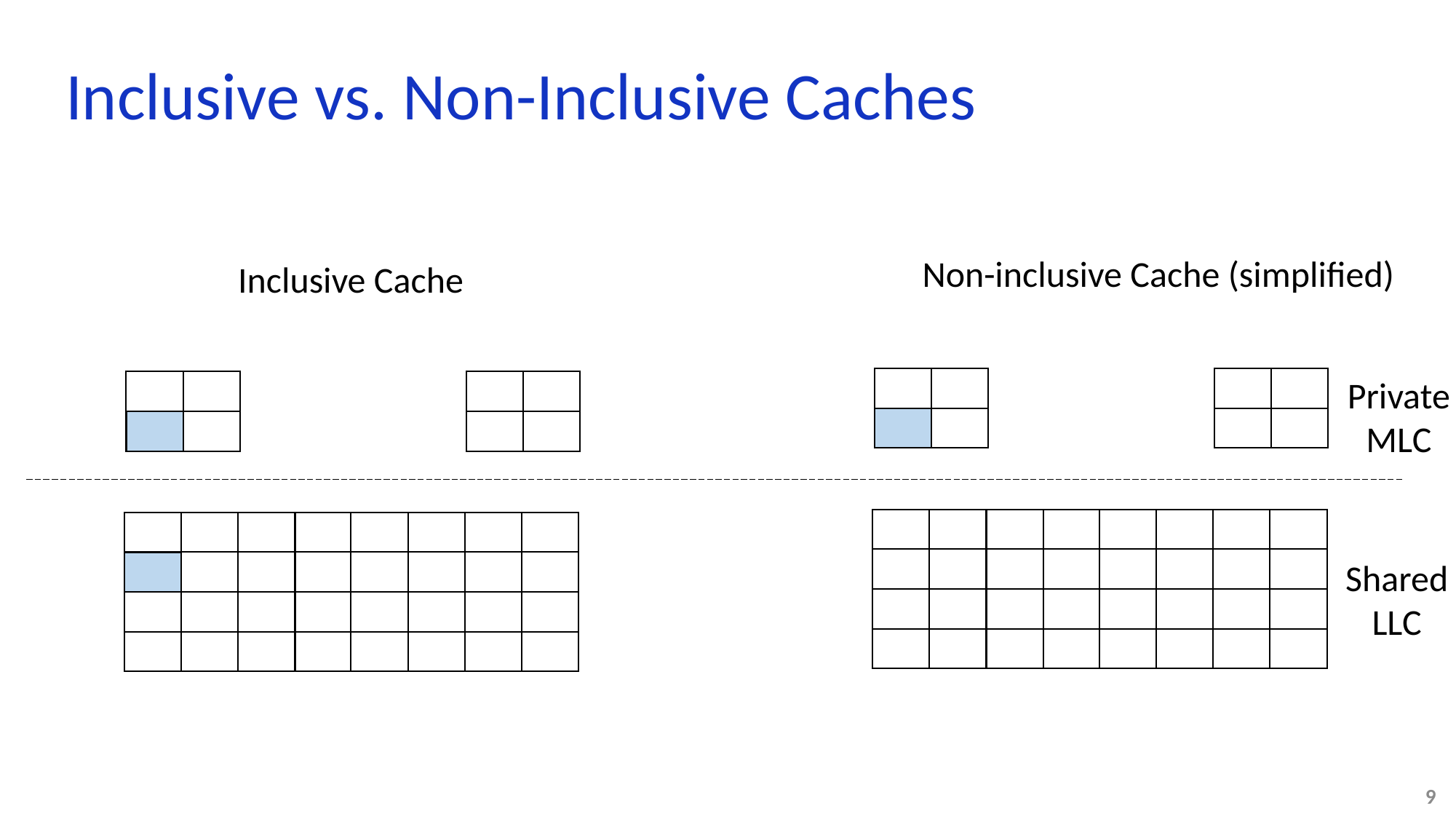

# Inclusive vs. Non-Inclusive Caches
 Non-inclusive Cache (simplified)
Inclusive Cache
Private
MLC

Shared
LLC

9